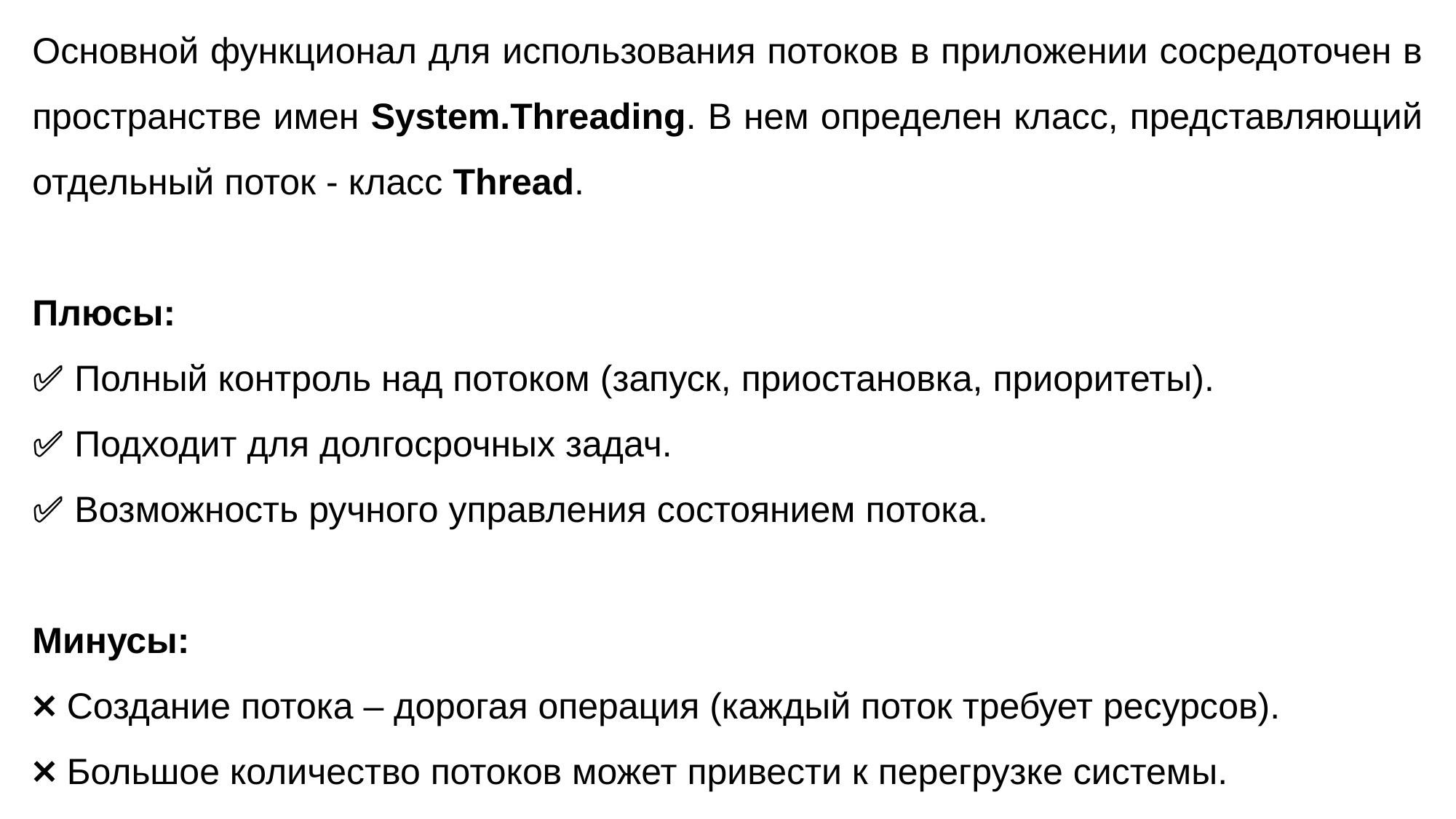

Основной функционал для использования потоков в приложении сосредоточен в пространстве имен System.Threading. В нем определен класс, представляющий отдельный поток - класс Thread.

Плюсы:
✅ Полный контроль над потоком (запуск, приостановка, приоритеты).
✅ Подходит для долгосрочных задач.
✅ Возможность ручного управления состоянием потока.

Минусы:
❌ Создание потока – дорогая операция (каждый поток требует ресурсов).
❌ Большое количество потоков может привести к перегрузке системы.